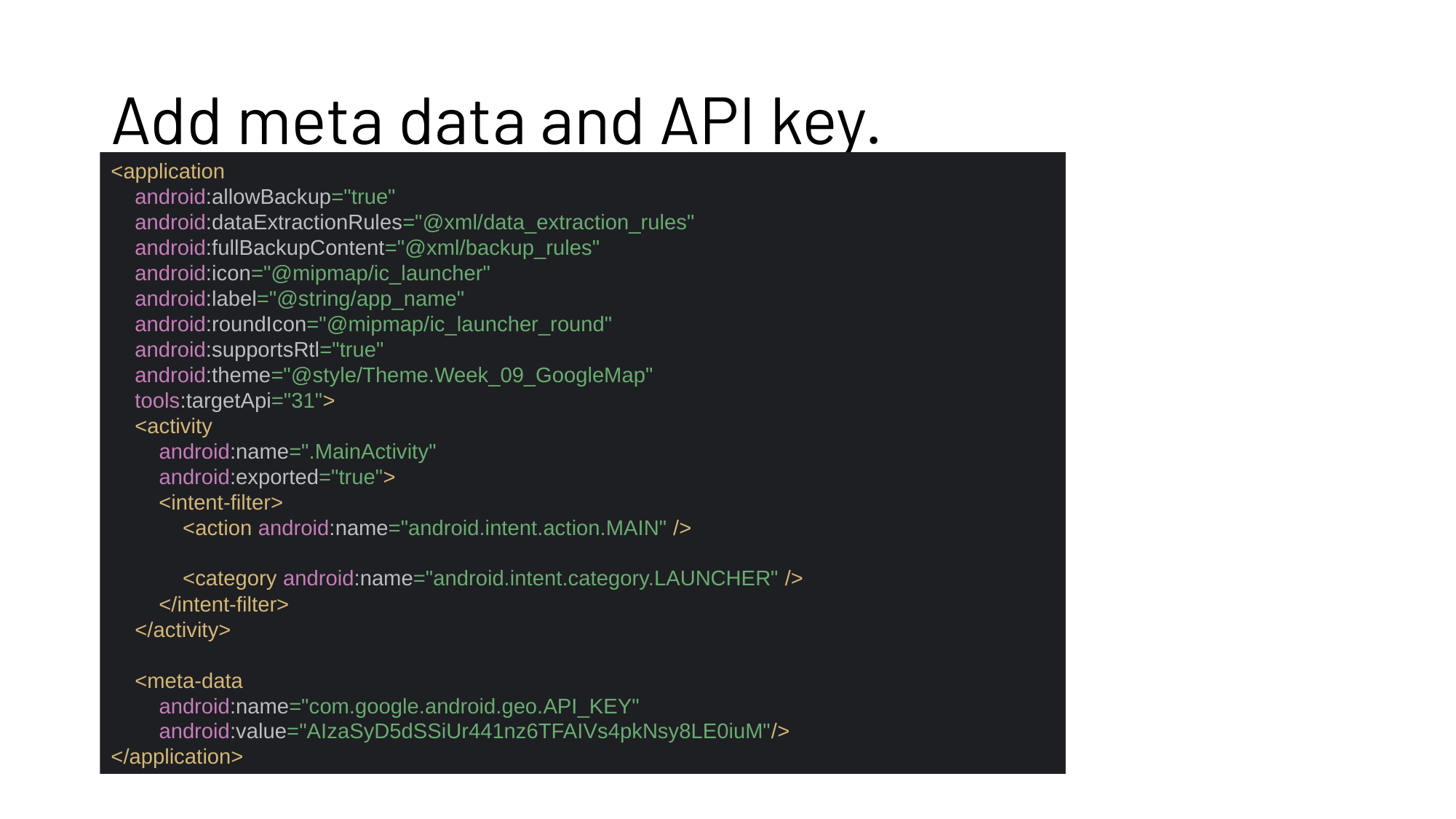

# Add meta data and API key.
<application
    android:allowBackup="true"
    android:dataExtractionRules="@xml/data_extraction_rules"
    android:fullBackupContent="@xml/backup_rules"
    android:icon="@mipmap/ic_launcher"
    android:label="@string/app_name"
    android:roundIcon="@mipmap/ic_launcher_round"
    android:supportsRtl="true"
    android:theme="@style/Theme.Week_09_GoogleMap"
    tools:targetApi="31">
    <activity
        android:name=".MainActivity"
        android:exported="true">
        <intent-filter>
            <action android:name="android.intent.action.MAIN" />
            <category android:name="android.intent.category.LAUNCHER" />
        </intent-filter>
    </activity>
    <meta-data
        android:name="com.google.android.geo.API_KEY"
        android:value="AIzaSyD5dSSiUr441nz6TFAIVs4pkNsy8LE0iuM"/>
</application>